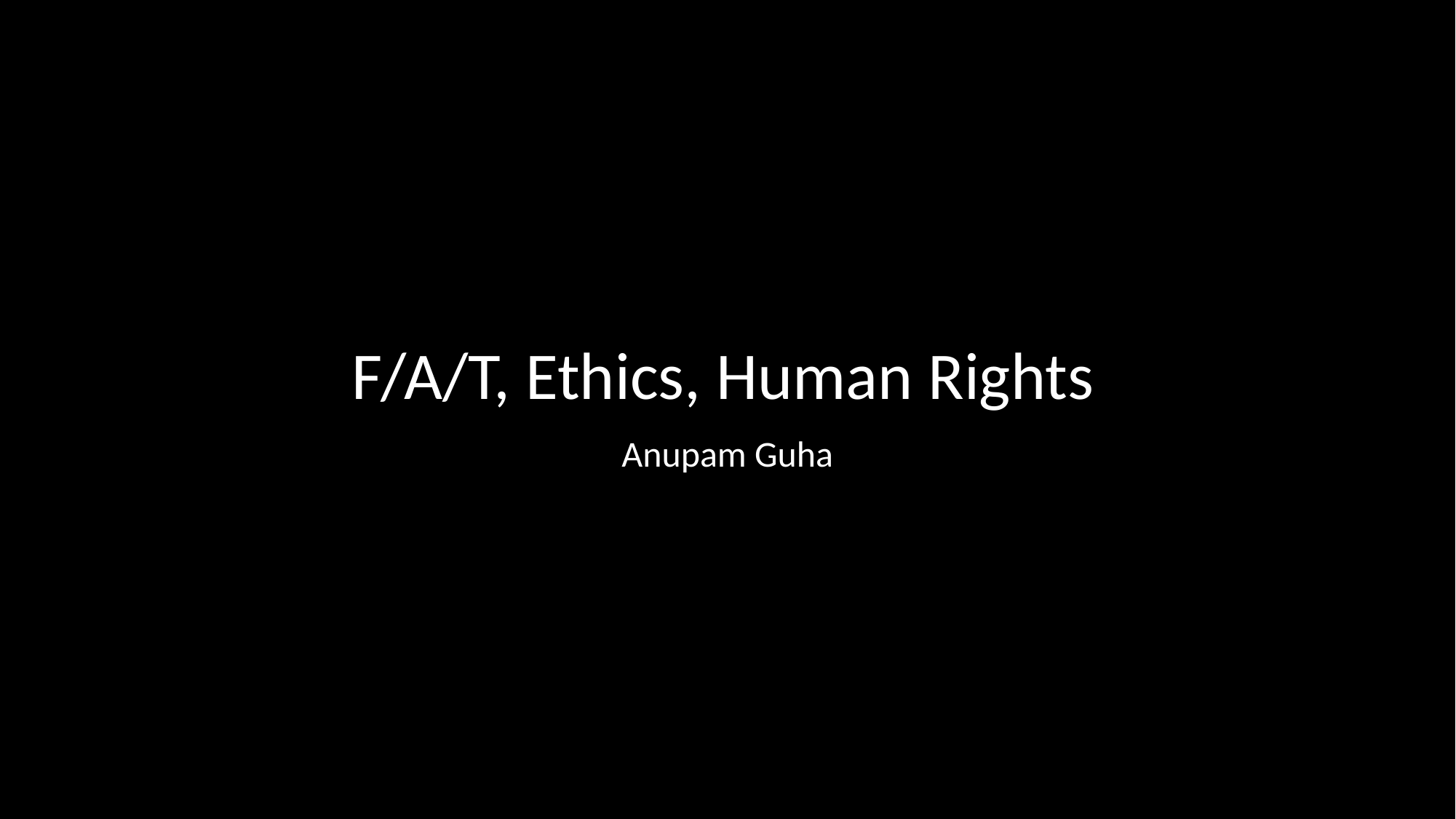

# F/A/T, Ethics, Human Rights
Anupam Guha